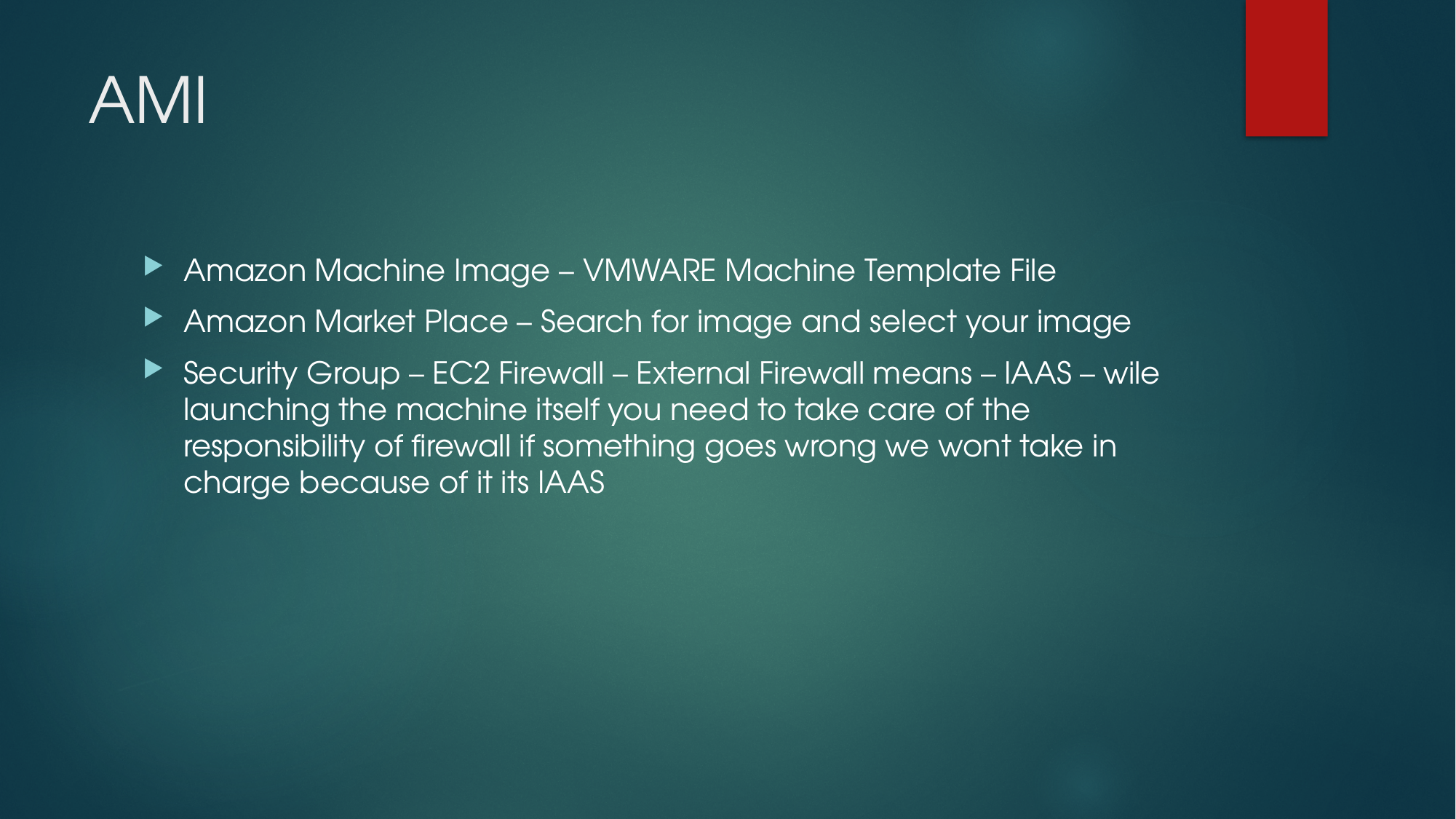

# AMI
Amazon Machine Image – VMWARE Machine Template File
Amazon Market Place – Search for image and select your image
Security Group – EC2 Firewall – External Firewall means – IAAS – wile launching the machine itself you need to take care of the responsibility of firewall if something goes wrong we wont take in charge because of it its IAAS